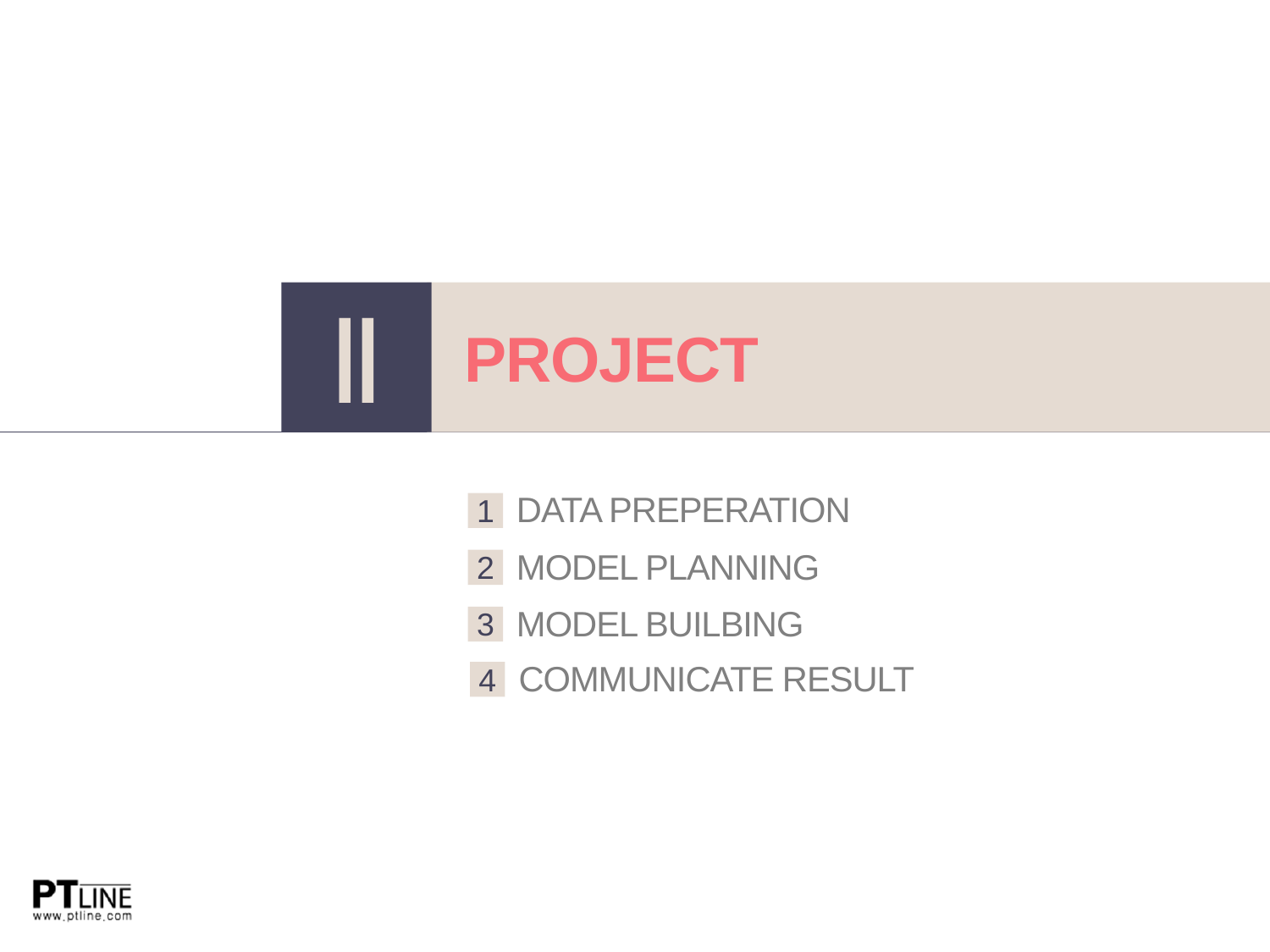

PROJECT
Ⅱ
DATA PREPERATION
1
MODEL PLANNING
2
MODEL BUILBING
3
COMMUNICATE RESULT
4